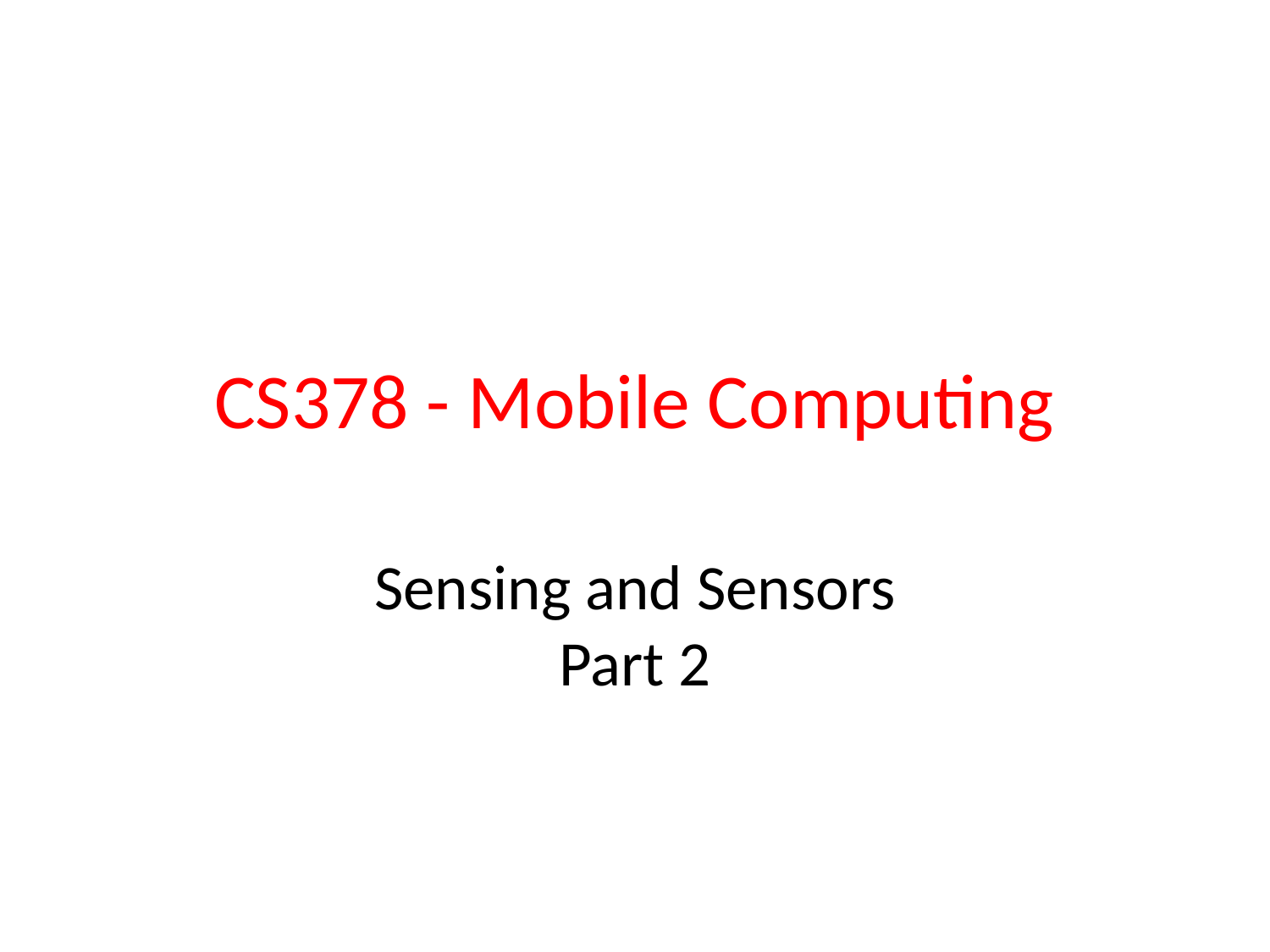

# CS378 - Mobile Computing
Sensing and Sensors
Part 2